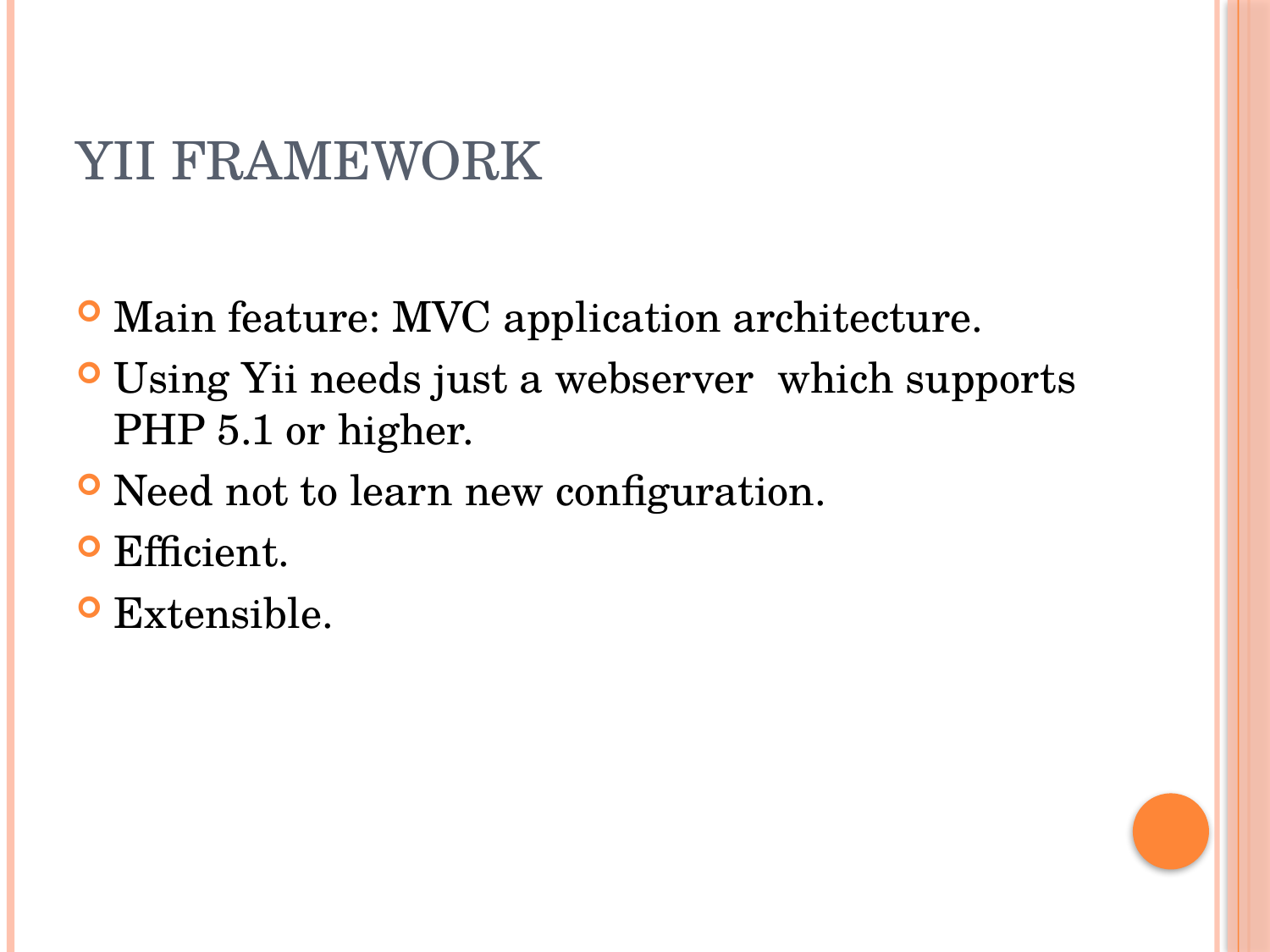

# YII Framework

Main feature: MVC application architecture.
Using Yii needs just a webserver  which supports PHP 5.1 or higher.
Need not to learn new configuration.
Efficient.
Extensible.